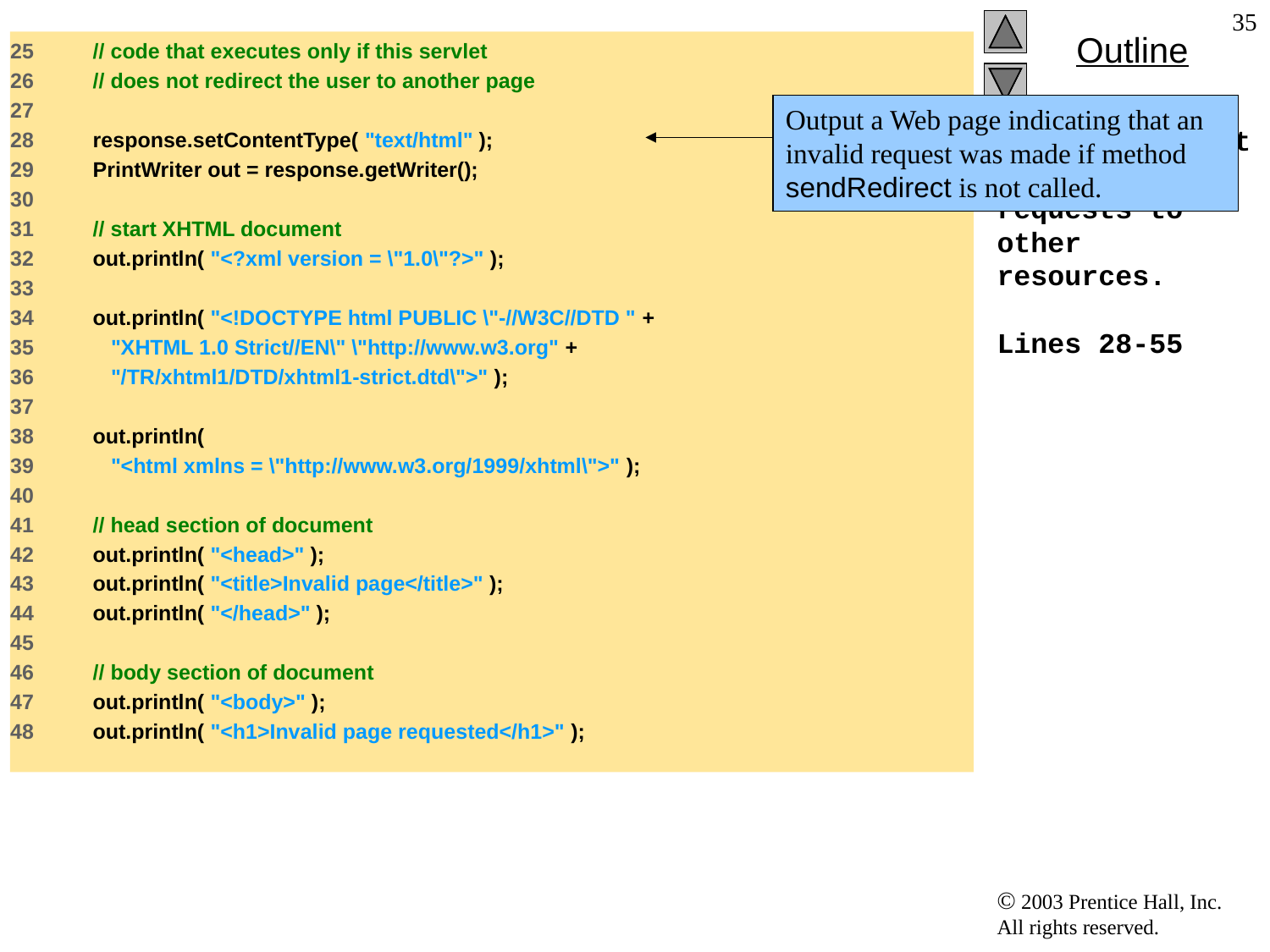

35
25          // code that executes only if this servlet
26          // does not redirect the user to another page
27
28          response.setContentType( "text/html" );
29          PrintWriter out = response.getWriter();
30
31          // start XHTML document
32          out.println( "<?xml version = \"1.0\"?>" );
33
34          out.println( "<!DOCTYPE html PUBLIC \"-//W3C//DTD " +
35             "XHTML 1.0 Strict//EN\" \"http://www.w3.org" +
36             "/TR/xhtml1/DTD/xhtml1-strict.dtd\">" );
37
38          out.println(
39             "<html xmlns = \"http://www.w3.org/1999/xhtml\">" );
40
41          // head section of document
42          out.println( "<head>" );
43          out.println( "<title>Invalid page</title>" );
44          out.println( "</head>" );
45
46          // body section of document
47          out.println( "<body>" );
48          out.println( "<h1>Invalid page requested</h1>" );
Output a Web page indicating that an invalid request was made if method sendRedirect is not called.
# RedirectServletredirecting requests to other resources. Lines 28-55